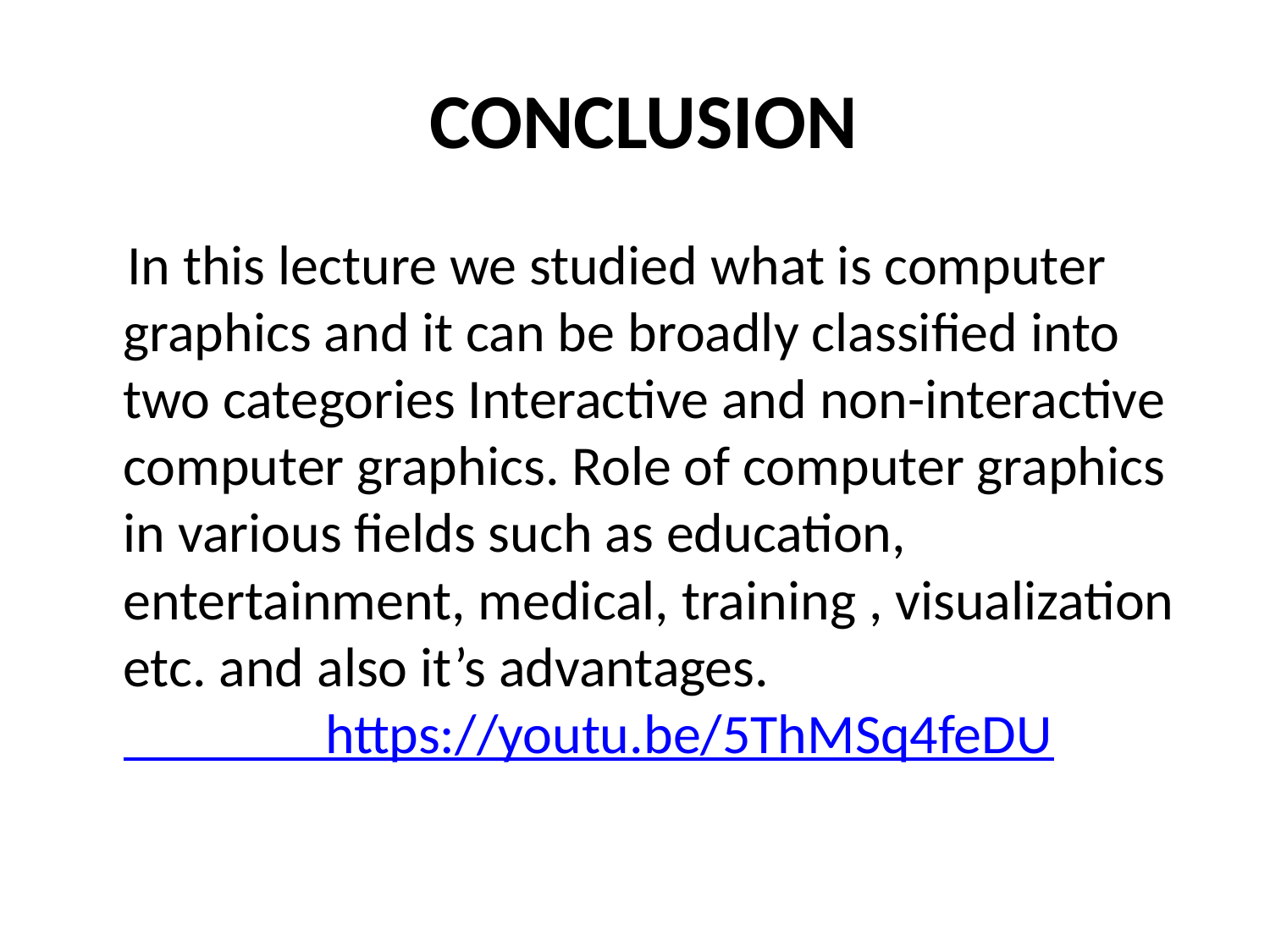

# CONCLUSION
    In this lecture we studied what is computer graphics and it can be broadly classified into two categories Interactive and non-interactive computer graphics. Role of computer graphics in various fields such as education, entertainment, medical, training , visualization etc. and also it’s advantages.                https://youtu.be/5ThMSq4feDU